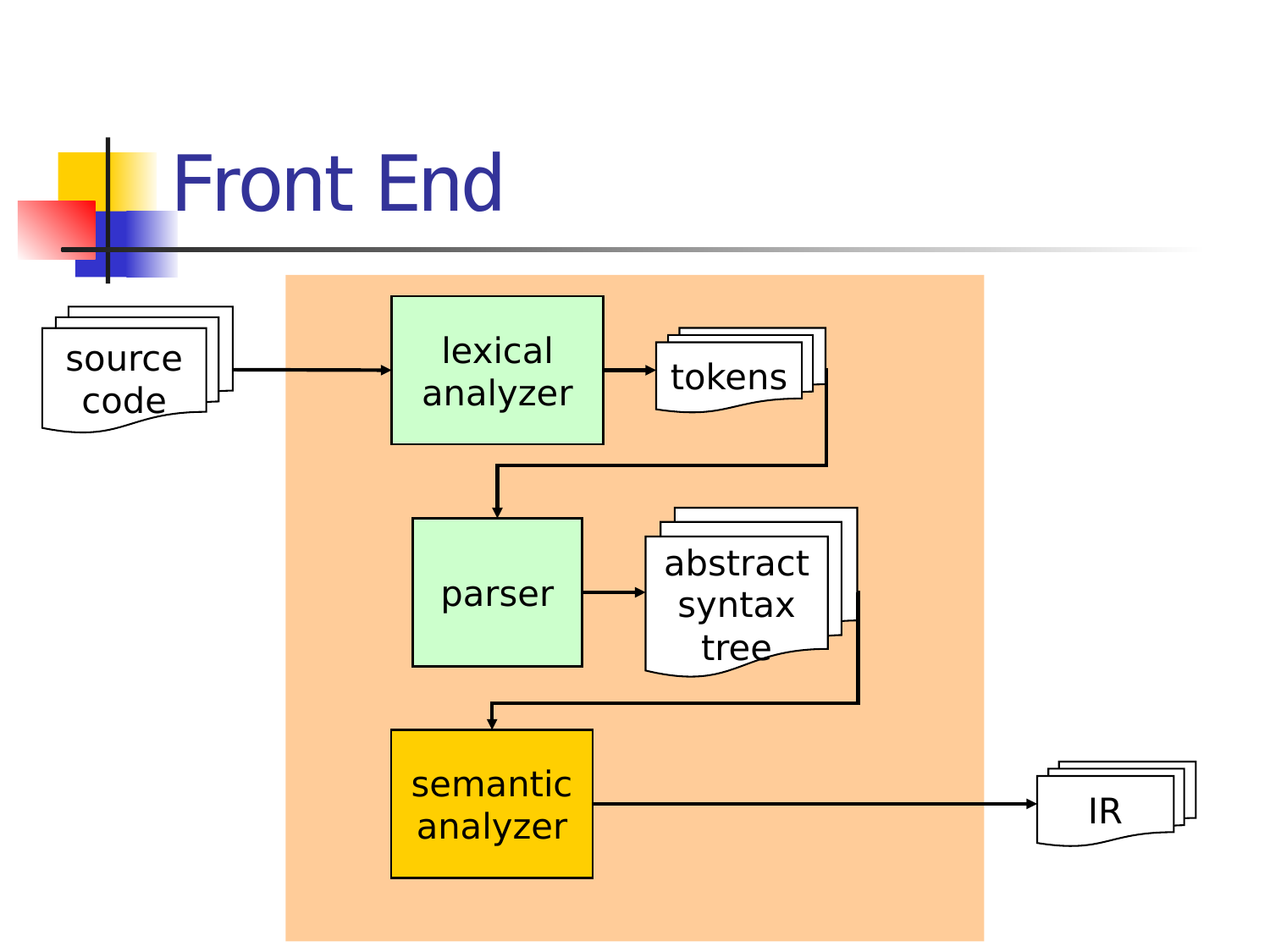

# Front End

lexical analyzer
source code
tokens
abstract syntax tree
parser
semantic analyzer
IR